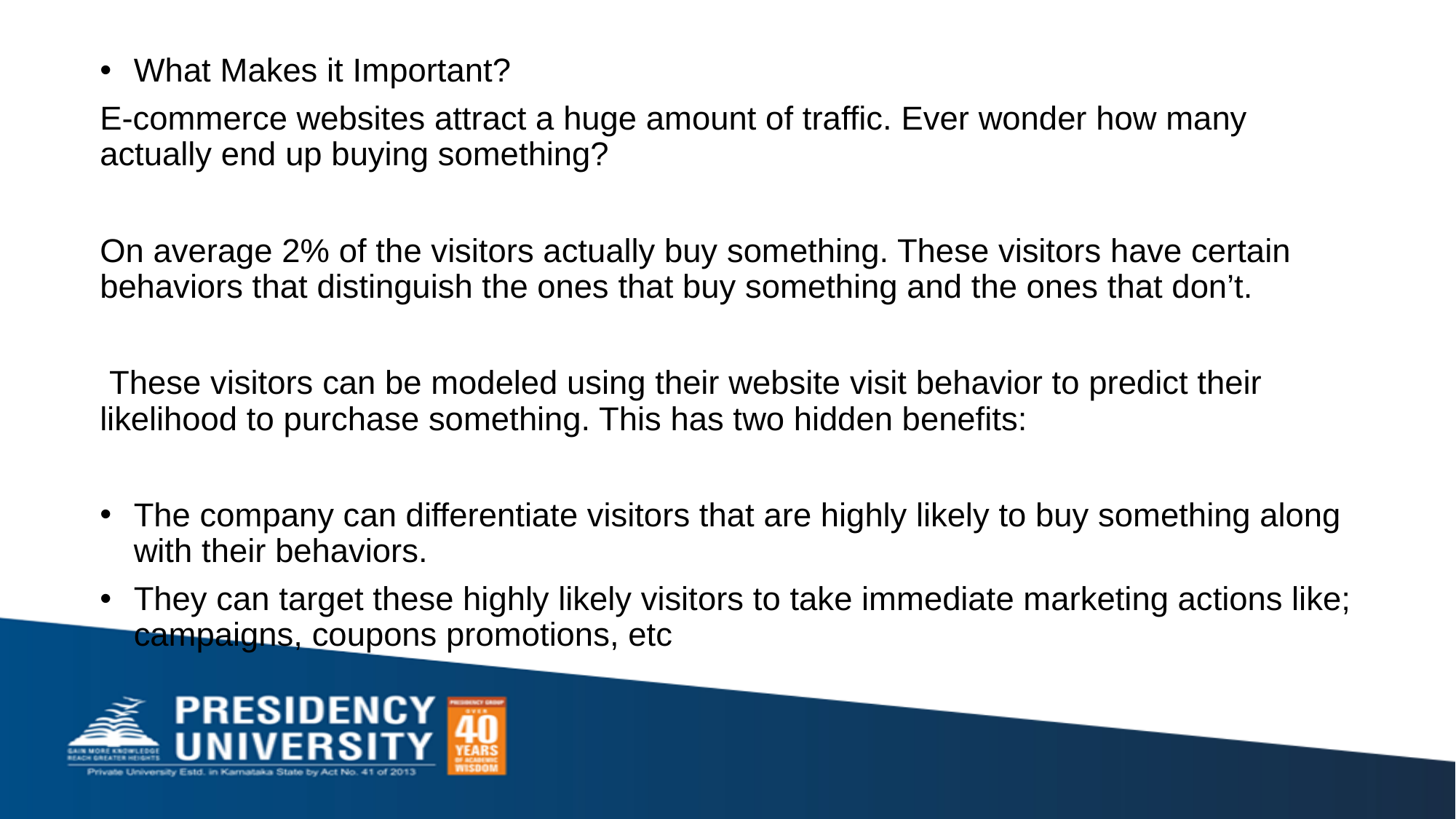

# What Makes it Important?
E-commerce websites attract a huge amount of traffic. Ever wonder how many actually end up buying something?

On average 2% of the visitors actually buy something. These visitors have certain behaviors that distinguish the ones that buy something and the ones that don’t.

 These visitors can be modeled using their website visit behavior to predict their likelihood to purchase something. This has two hidden benefits:

The company can differentiate visitors that are highly likely to buy something along with their behaviors.
They can target these highly likely visitors to take immediate marketing actions like; campaigns, coupons promotions, etc